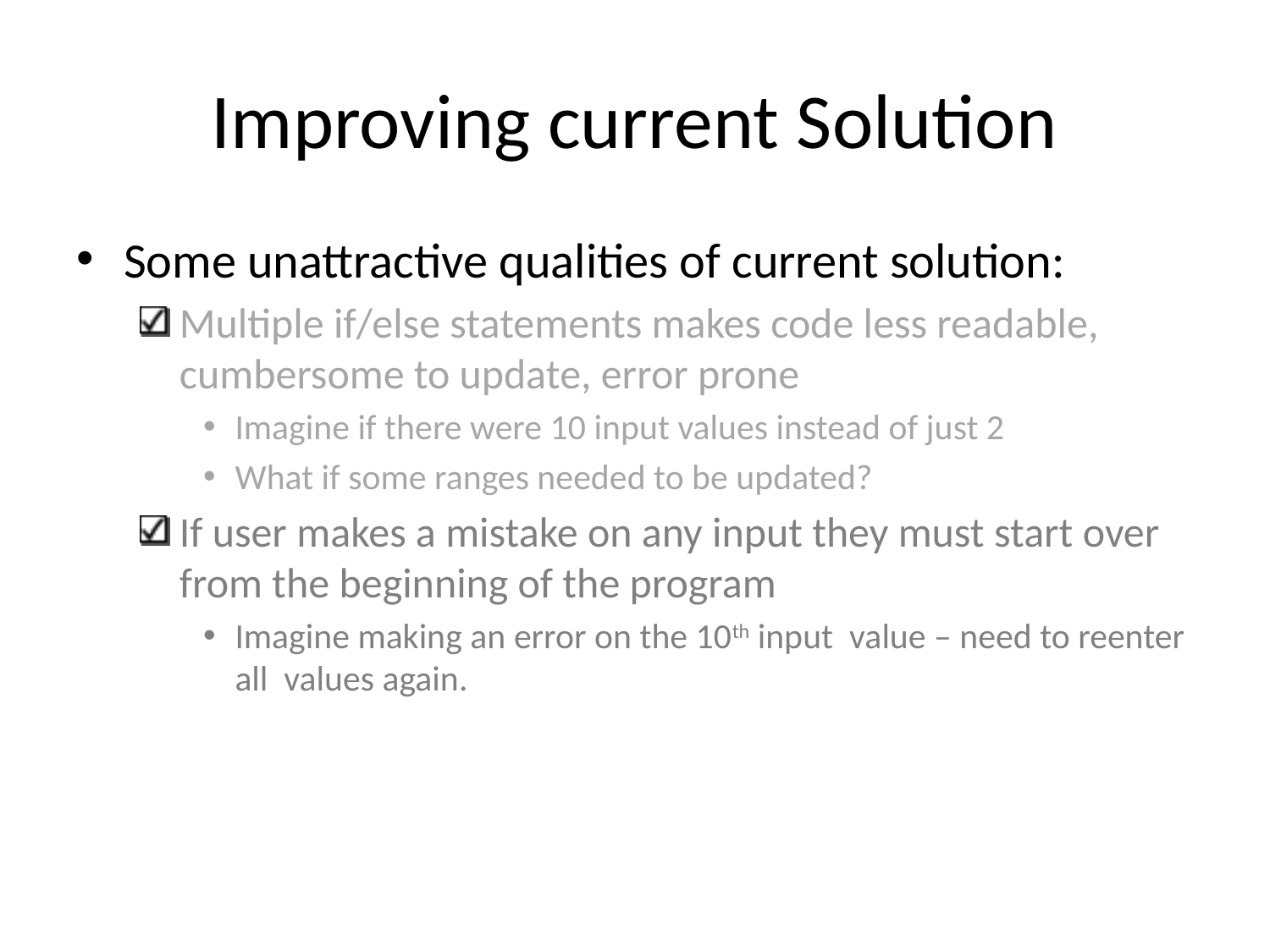

# Improving current Solution
Some unattractive qualities of current solution:
Multiple if/else statements makes code less readable, cumbersome to update, error prone
Imagine if there were 10 input values instead of just 2
What if some ranges needed to be updated?
If user makes a mistake on any input they must start over from the beginning of the program
Imagine making an error on the 10th input  value – need to reenter all  values again.